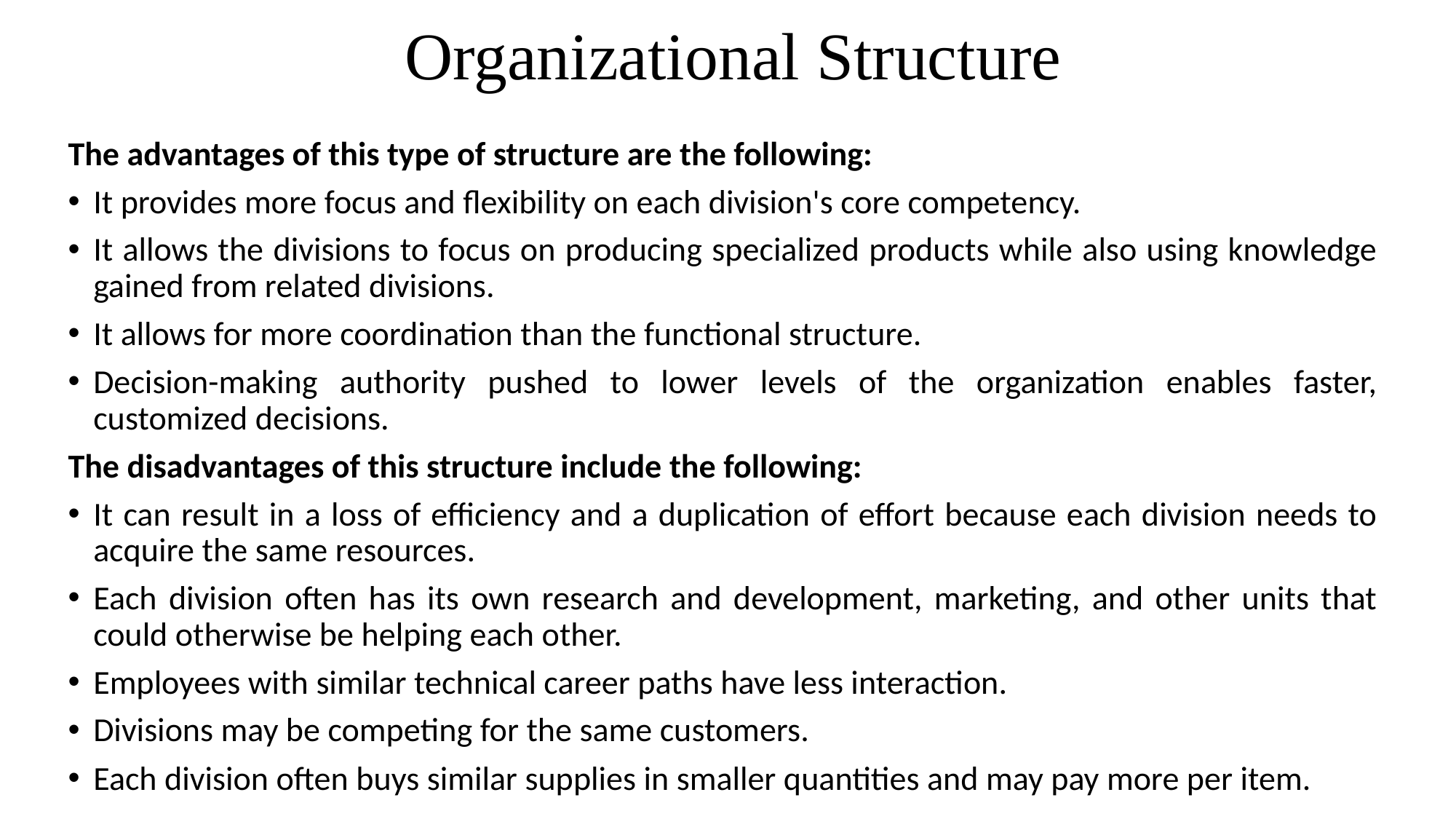

# Organizational Structure
The advantages of this type of structure are the following:
It provides more focus and flexibility on each division's core competency.
It allows the divisions to focus on producing specialized products while also using knowledge gained from related divisions.
It allows for more coordination than the functional structure.
Decision-making authority pushed to lower levels of the organization enables faster, customized decisions.
The disadvantages of this structure include the following:
It can result in a loss of efficiency and a duplication of effort because each division needs to acquire the same resources.
Each division often has its own research and development, marketing, and other units that could otherwise be helping each other.
Employees with similar technical career paths have less interaction.
Divisions may be competing for the same customers.
Each division often buys similar supplies in smaller quantities and may pay more per item.